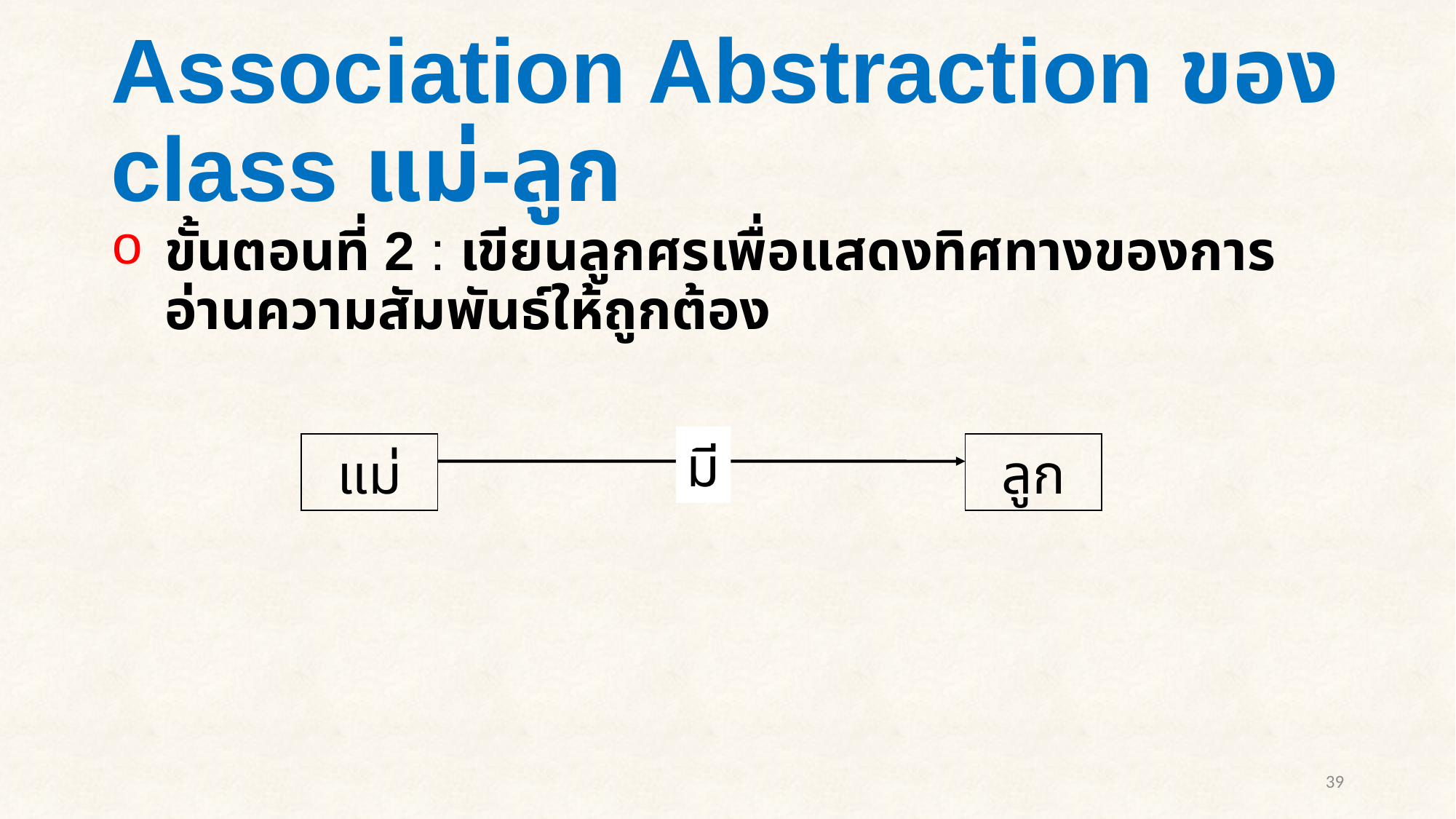

# Association Abstraction ของ class แม่-ลูก
ขั้นตอนที่ 2 : เขียนลูกศรเพื่อแสดงทิศทางของการอ่านความสัมพันธ์ให้ถูกต้อง

มี
แม่
ลูก

39